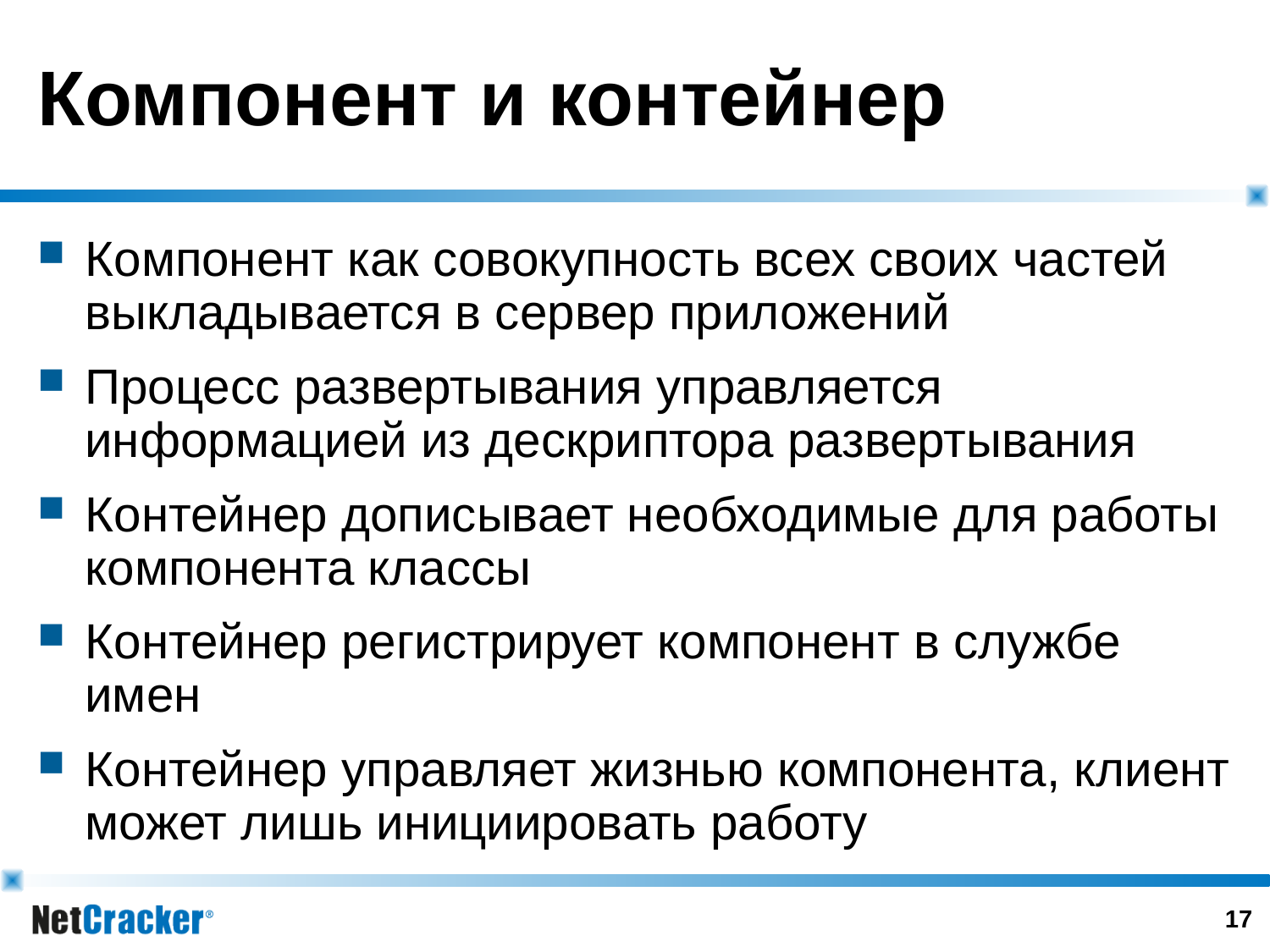

# Компонент и контейнер
Компонент как совокупность всех своих частей выкладывается в сервер приложений
Процесс развертывания управляется информацией из дескриптора развертывания
Контейнер дописывает необходимые для работы компонента классы
Контейнер регистрирует компонент в службе имен
Контейнер управляет жизнью компонента, клиент может лишь инициировать работу
17